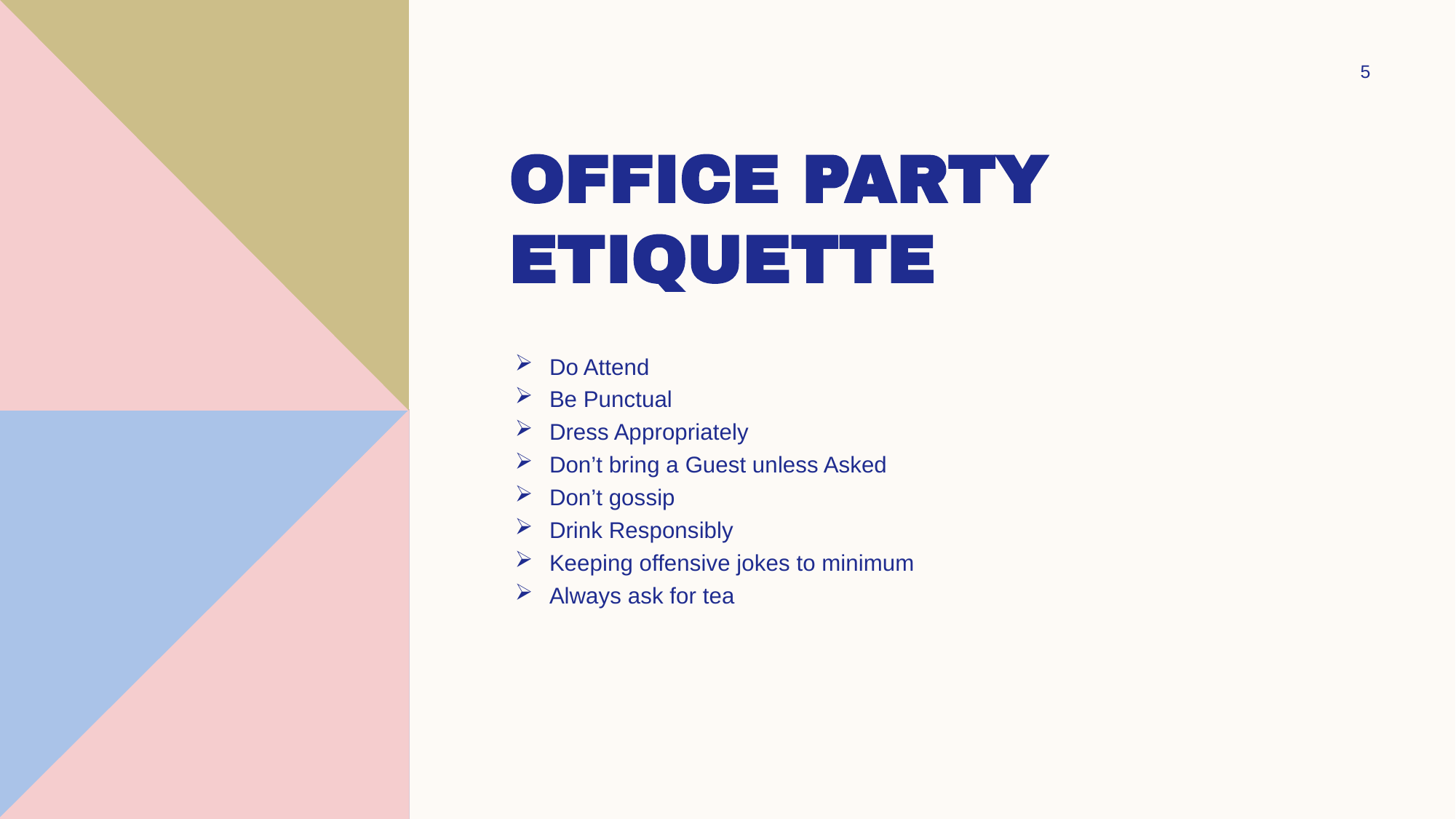

5
# Office party Etiquette
Do Attend
Be Punctual
Dress Appropriately
Don’t bring a Guest unless Asked
Don’t gossip
Drink Responsibly
Keeping offensive jokes to minimum
Always ask for tea